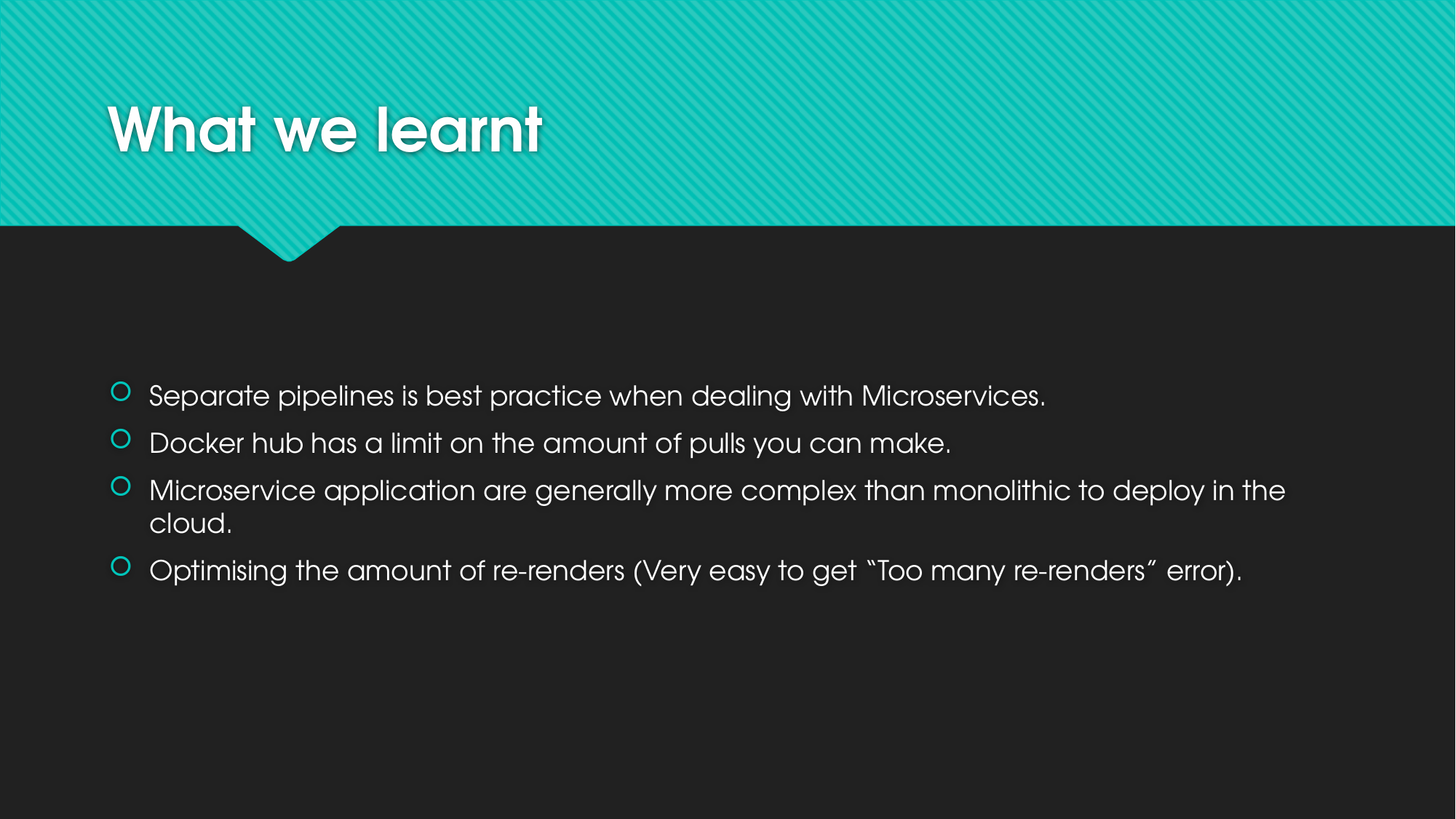

# What we learnt

Separate pipelines is best practice when dealing with Microservices.
Docker hub has a limit on the amount of pulls you can make.
Microservice application are generally more complex than monolithic to deploy in the cloud.
Optimising the amount of re-renders (Very easy to get “Too many re-renders” error).